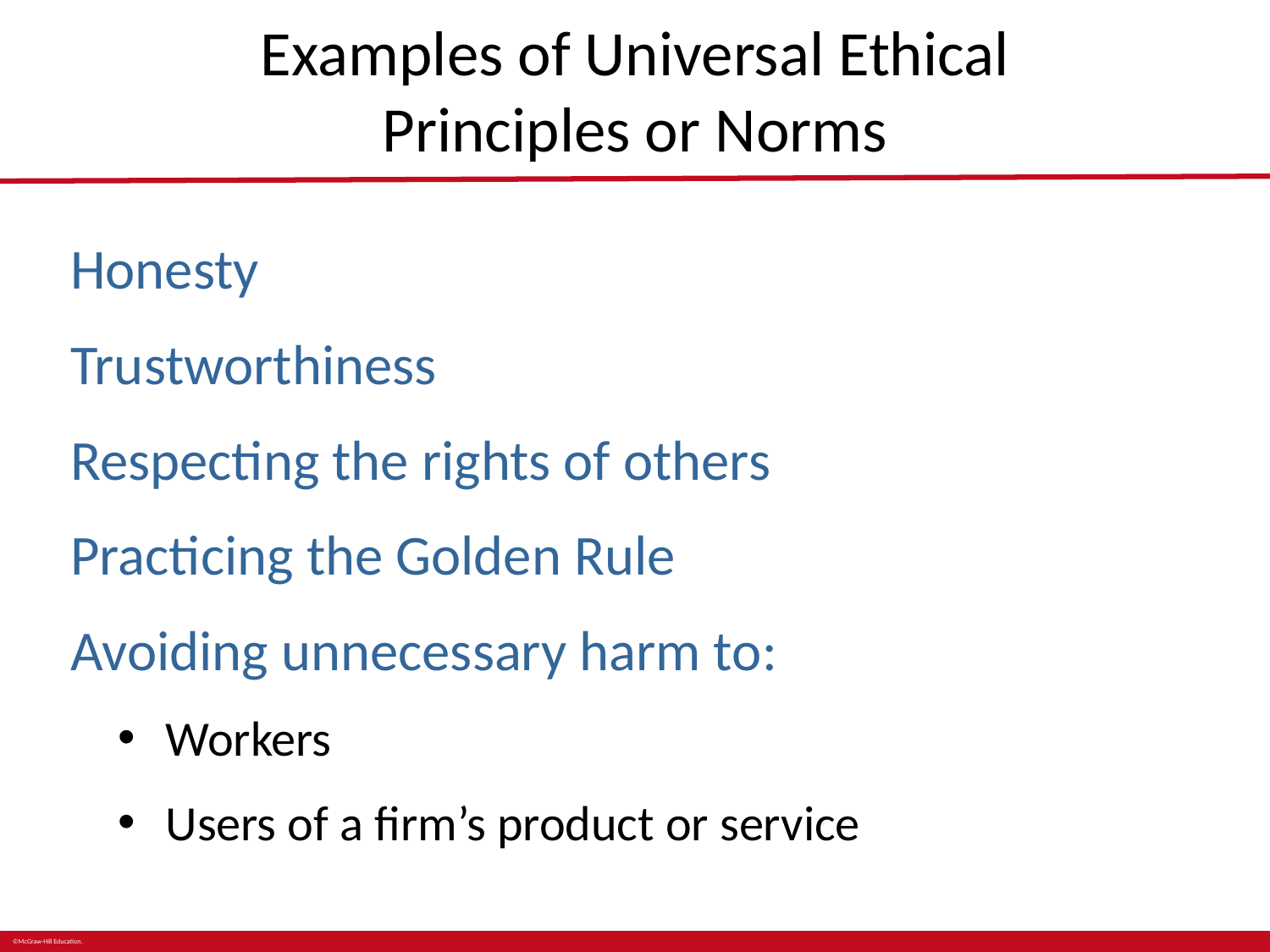

# Examples of Universal Ethical Principles or Norms
Honesty
Trustworthiness
Respecting the rights of others
Practicing the Golden Rule
Avoiding unnecessary harm to:
Workers
Users of a firm’s product or service